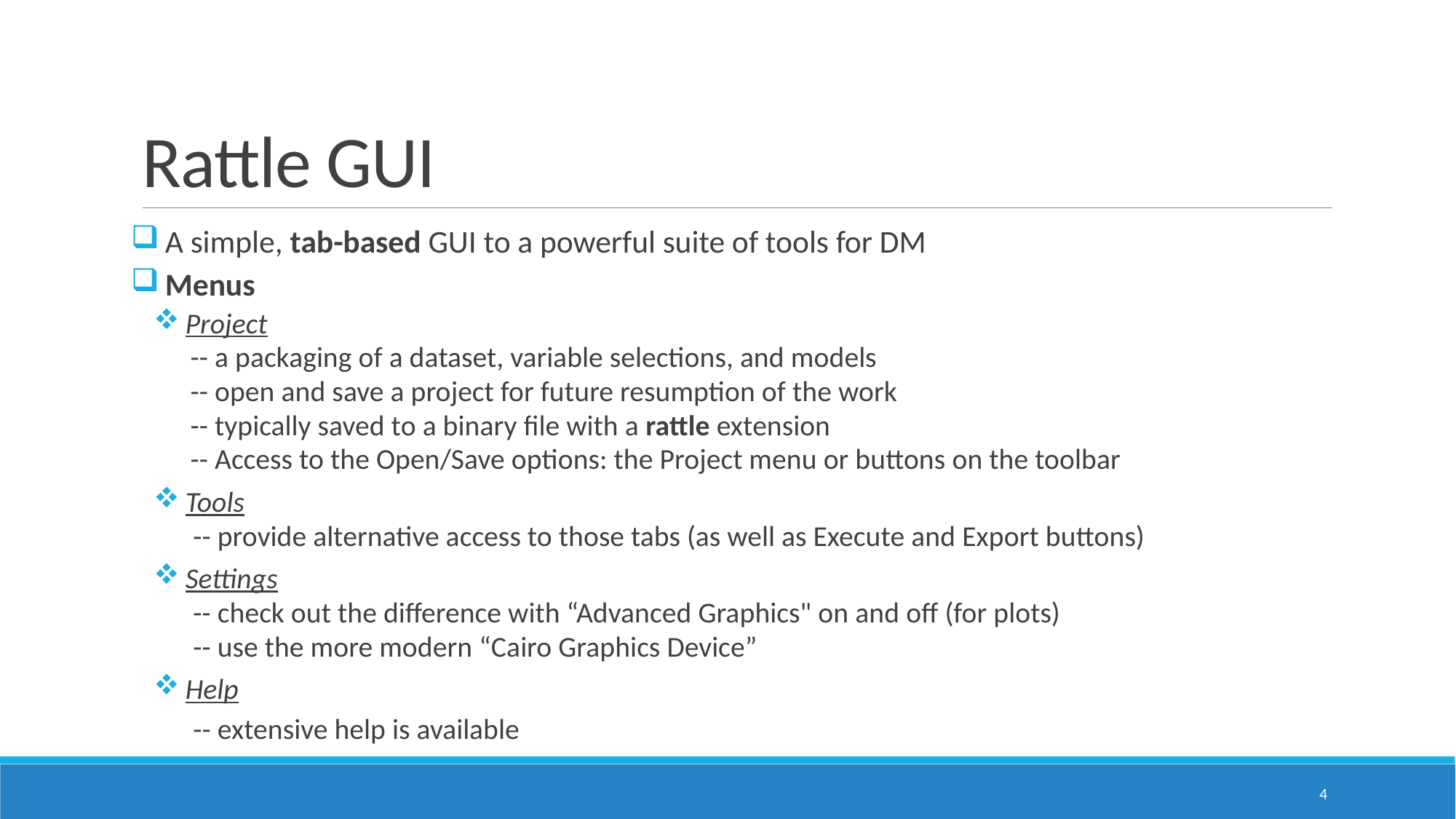

# Rattle GUI
 A simple, tab-based GUI to a powerful suite of tools for DM
 Menus
 Project
    -- a packaging of a dataset, variable selections, and models
    -- open and save a project for future resumption of the work
    -- typically saved to a binary file with a rattle extension
    -- Access to the Open/Save options: the Project menu or buttons on the toolbar
 Tools
      -- provide alternative access to those tabs (as well as Execute and Export buttons)
 Settings
      -- check out the difference with “Advanced Graphics" on and off (for plots)
      -- use the more modern “Cairo Graphics Device”
 Help
      -- extensive help is available

4